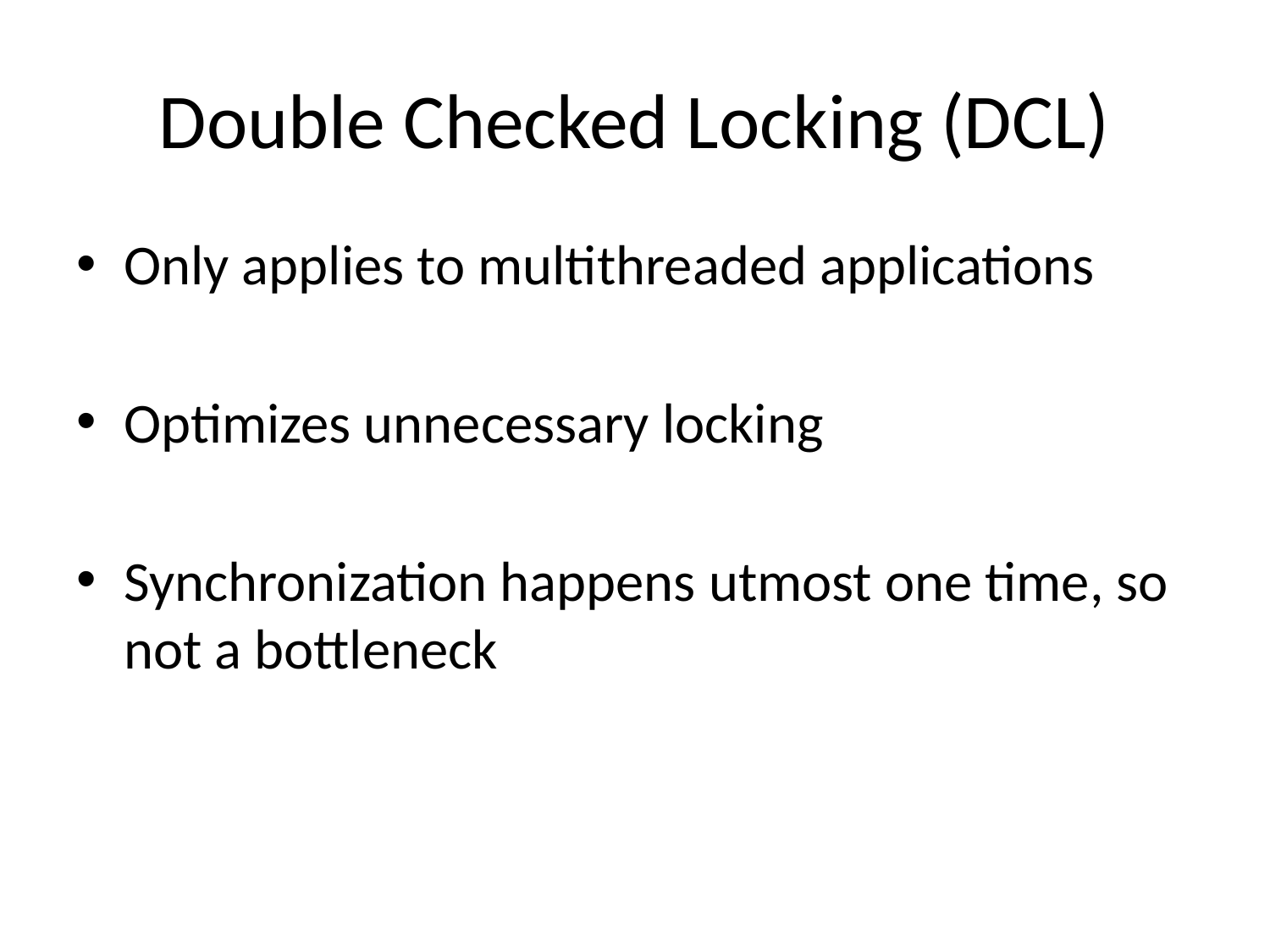

# Double Checked Locking (DCL)
Only applies to multithreaded applications

Optimizes unnecessary locking

Synchronization happens utmost one time, so not a bottleneck